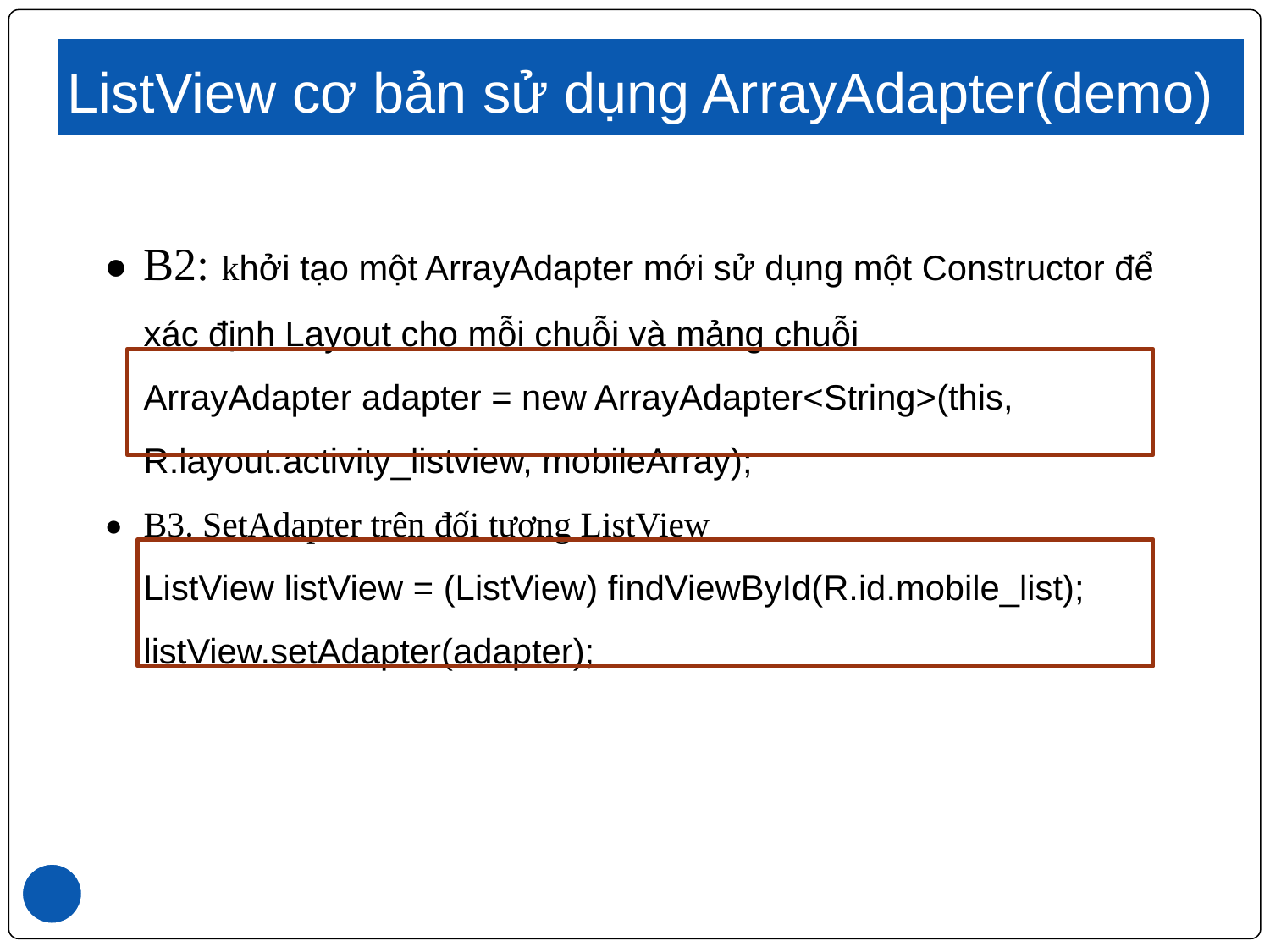

# ListView cơ bản sử dụng ArrayAdapter(demo)
B2: khởi tạo một ArrayAdapter mới sử dụng một Constructor để xác định Layout cho mỗi chuỗi và mảng chuỗi
	ArrayAdapter adapter = new ArrayAdapter<String>(this, R.layout.activity_listview, mobileArray);
B3. SetAdapter trên đối tượng ListView
	ListView listView = (ListView) findViewById(R.id.mobile_list); listView.setAdapter(adapter);